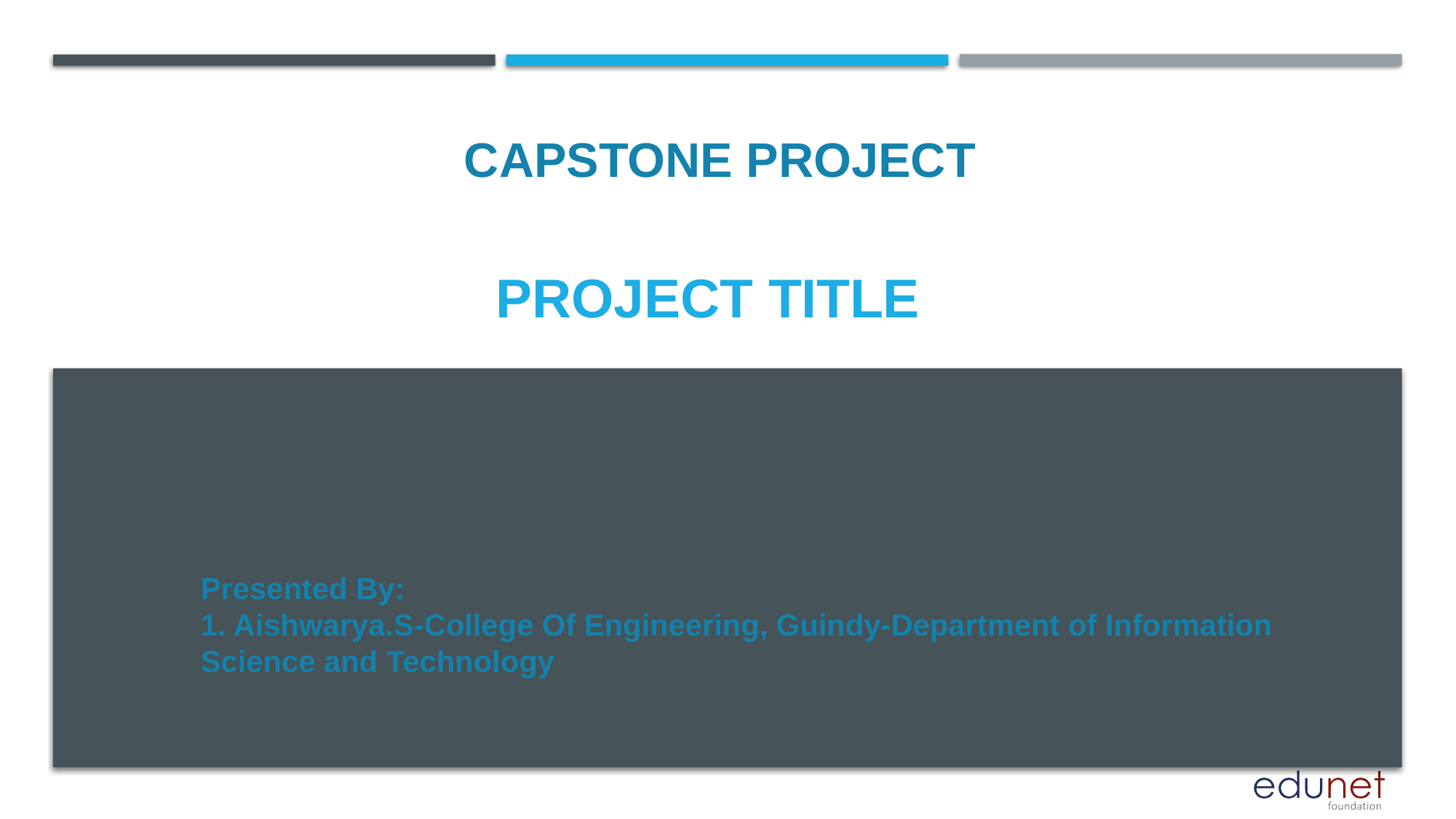

CAPSTONE PROJECT
# PROJECT TITLE
Presented By:
1. Aishwarya.S-College Of Engineering, Guindy-Department of Information         Science and Technology